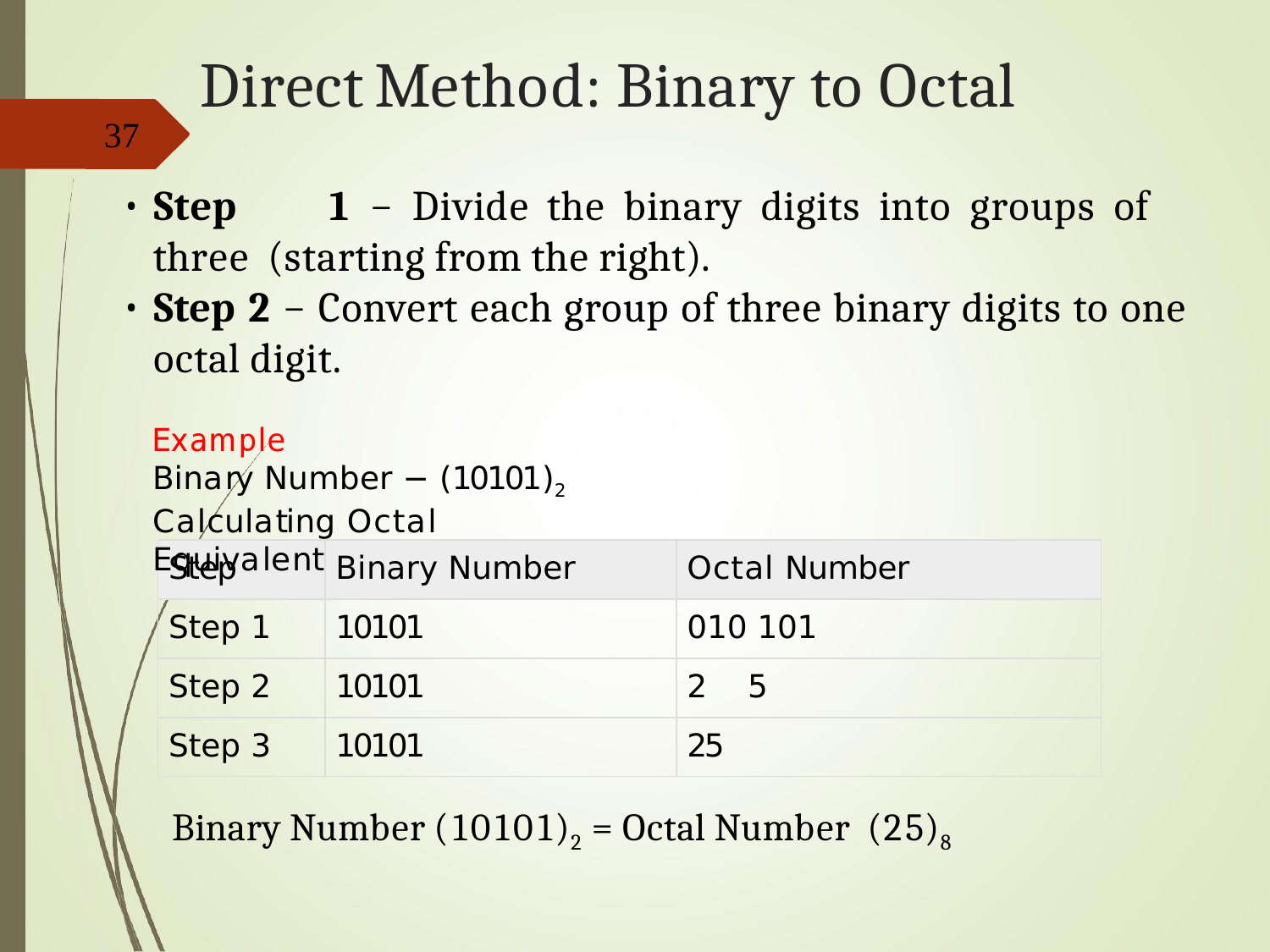

# Direct Method: Binary to Octal
37
Step	1	−	Divide	the	binary	digits	into	groups	of	three  (starting from the right).
Step 2 − Convert each group of three binary digits to one  octal digit.
Example
Binary Number − (10101)2  Calculating Octal Equivalent
| Step | Binary Number | Octal Number |
| --- | --- | --- |
| Step 1 | 10101 | 010 101 |
| Step 2 | 10101 | 2 5 |
| Step 3 | 10101 | 25 |
Binary Number (10101)2 = Octal Number (25)8